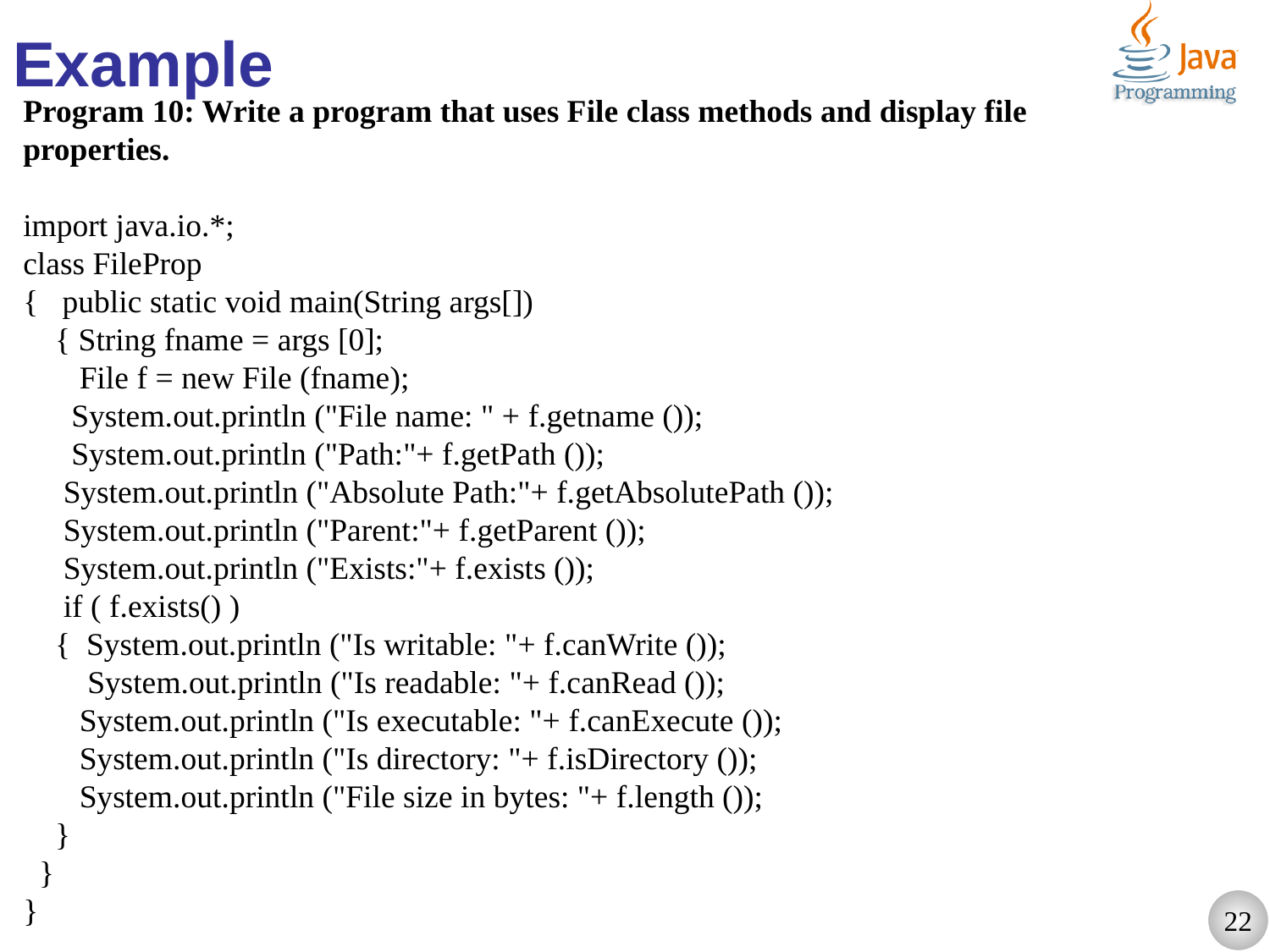

# Example
Program 10: Write a program that uses File class methods and display file properties.

import java.io.*;
class FileProp
{   public static void main(String args[])
    { String fname = args [0];
       File f = new File (fname);
      System.out.println ("File name: " + f.getname ());
      System.out.println ("Path:"+ f.getPath ());
     System.out.println ("Absolute Path:"+ f.getAbsolutePath ());
     System.out.println ("Parent:"+ f.getParent ());
     System.out.println ("Exists:"+ f.exists ());
     if ( f.exists() )
    {  System.out.println ("Is writable: "+ f.canWrite ());
        System.out.println ("Is readable: "+ f.canRead ());
       System.out.println ("Is executable: "+ f.canExecute ());
       System.out.println ("Is directory: "+ f.isDirectory ());
       System.out.println ("File size in bytes: "+ f.length ());
    }
  }
}